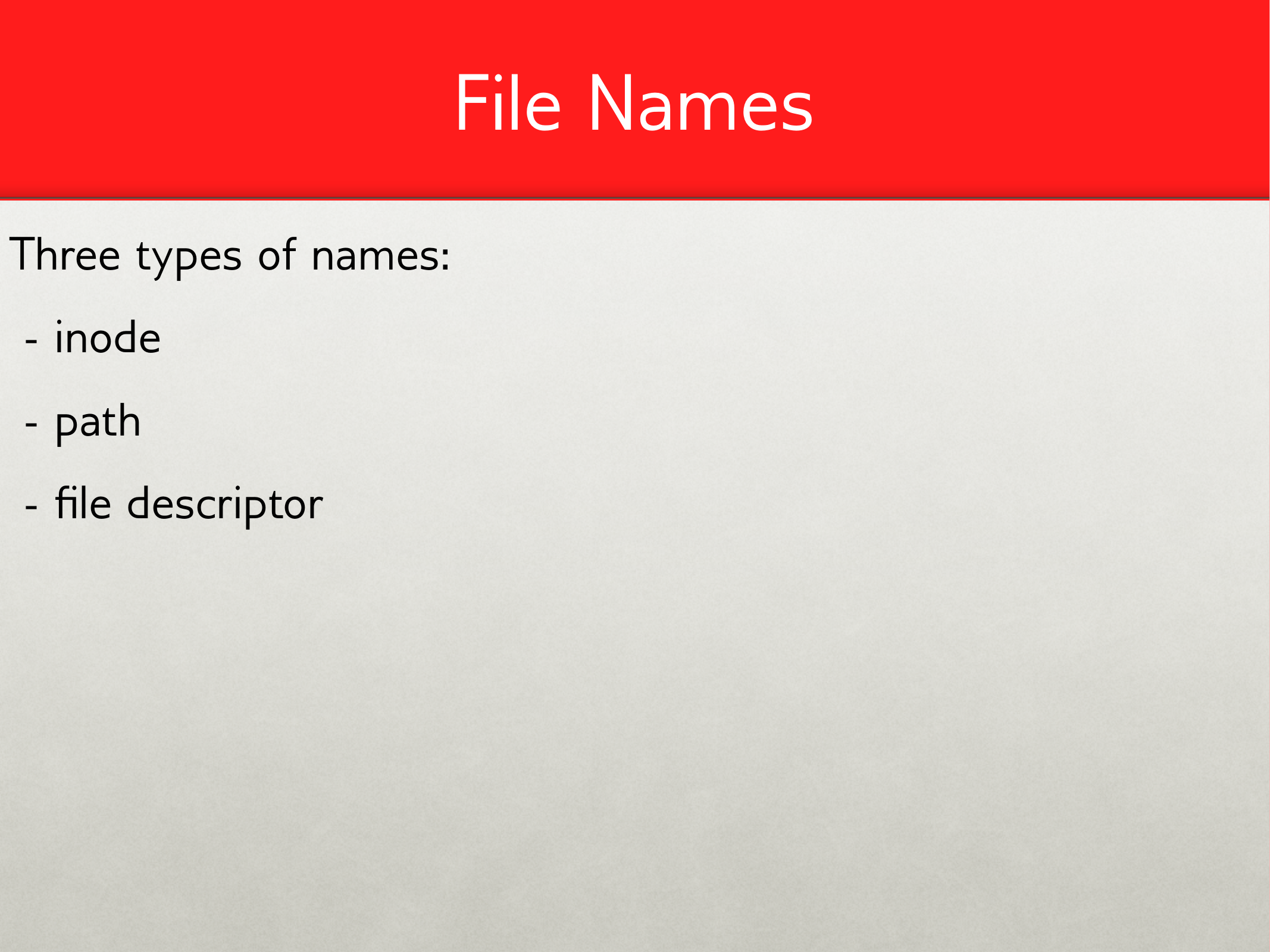

# File Names
Three types of names:
 - inode
 - path
 - file descriptor